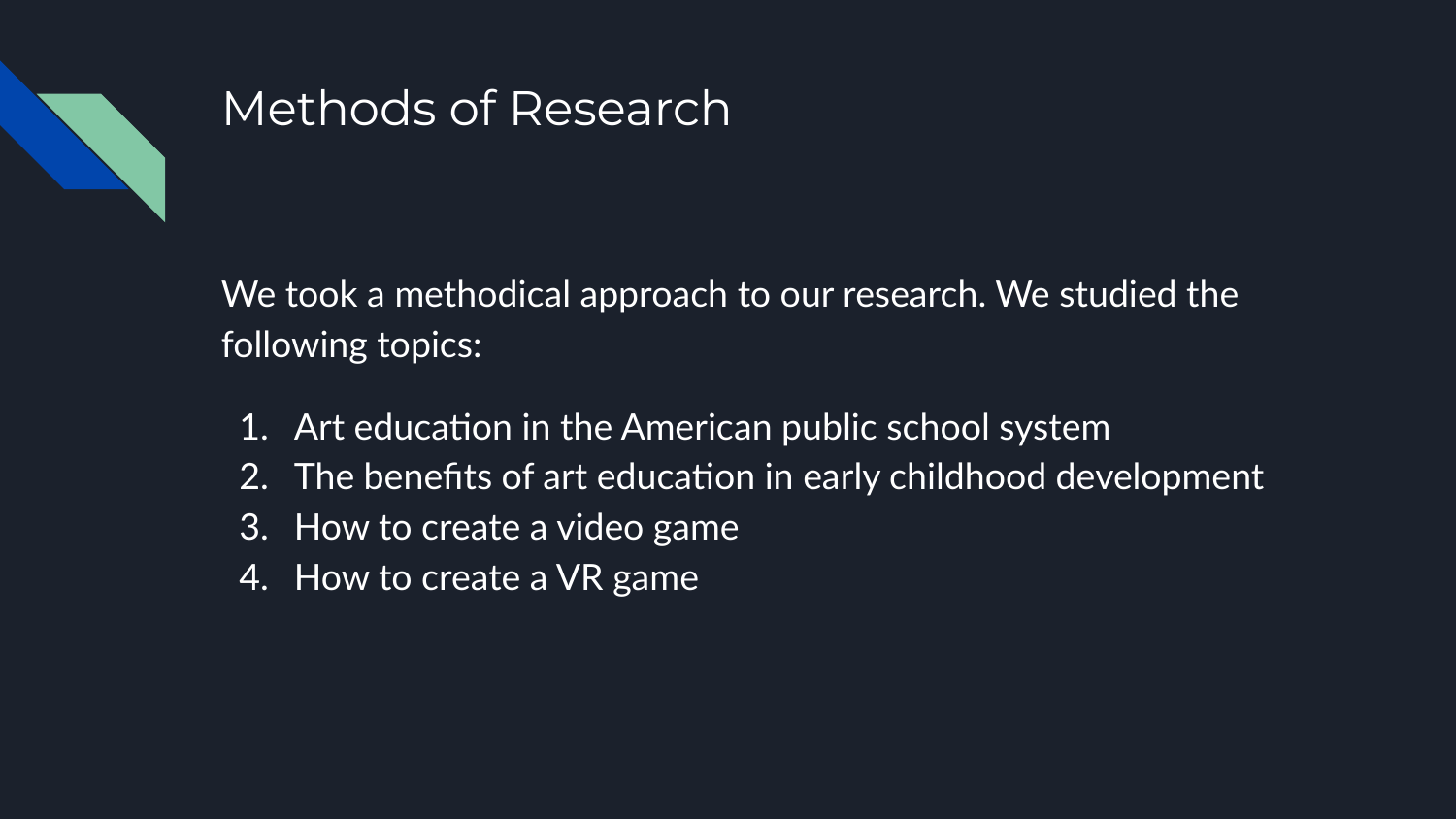

# Methods of Research
We took a methodical approach to our research. We studied the following topics:
Art education in the American public school system
The benefits of art education in early childhood development
How to create a video game
How to create a VR game